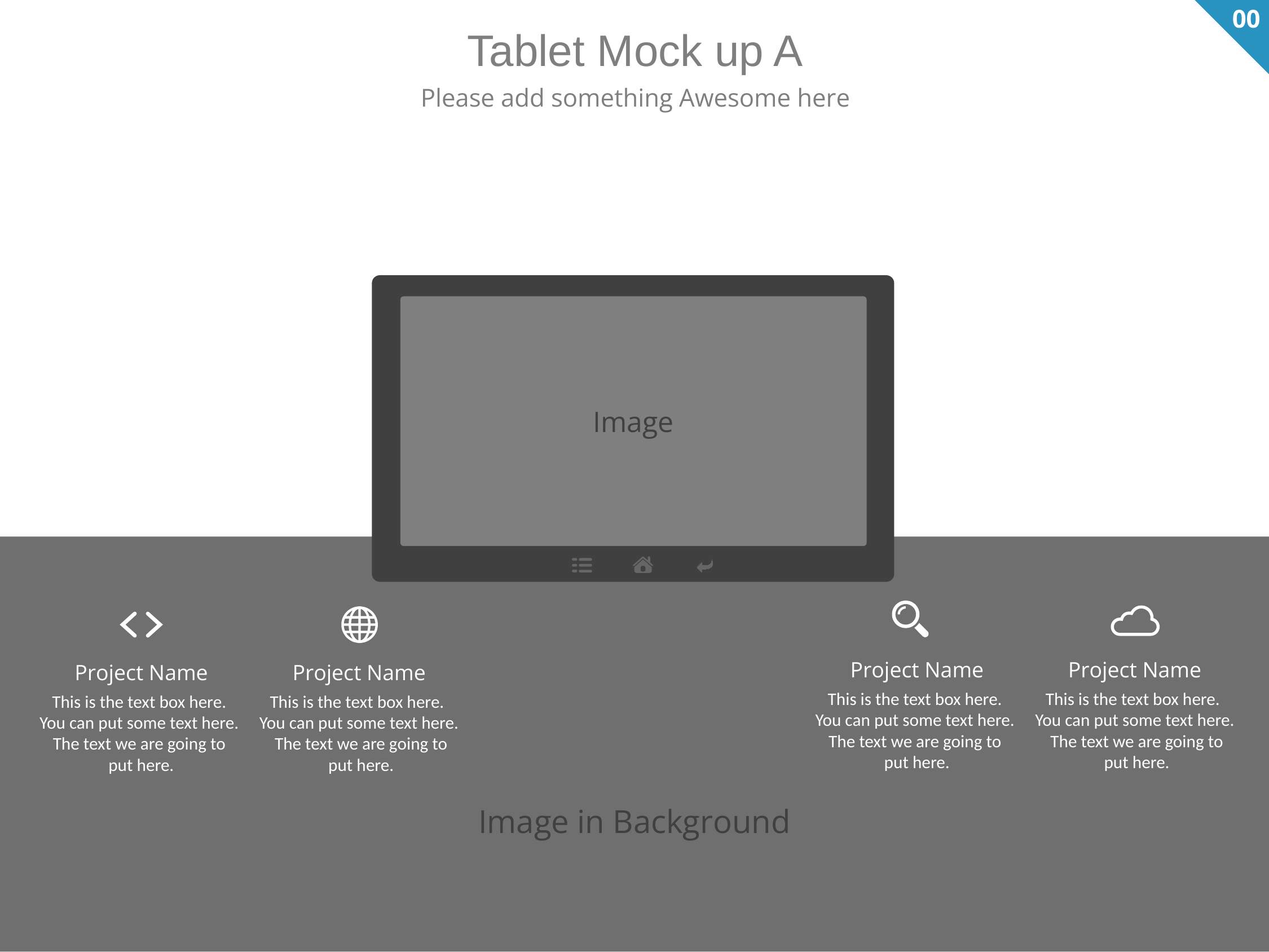

00
Tablet Mock up A
Please add something Awesome here

Image

Image in Background

Project Name
This is the text box here.
You can put some text here.
The text we are going to
put here.
Project Name
This is the text box here.
You can put some text here.
 The text we are going to
 put here.
Project Name
This is the text box here.
You can put some text here.
The text we are going to
put here.
Project Name
This is the text box here.
You can put some text here.
 The text we are going to
 put here.